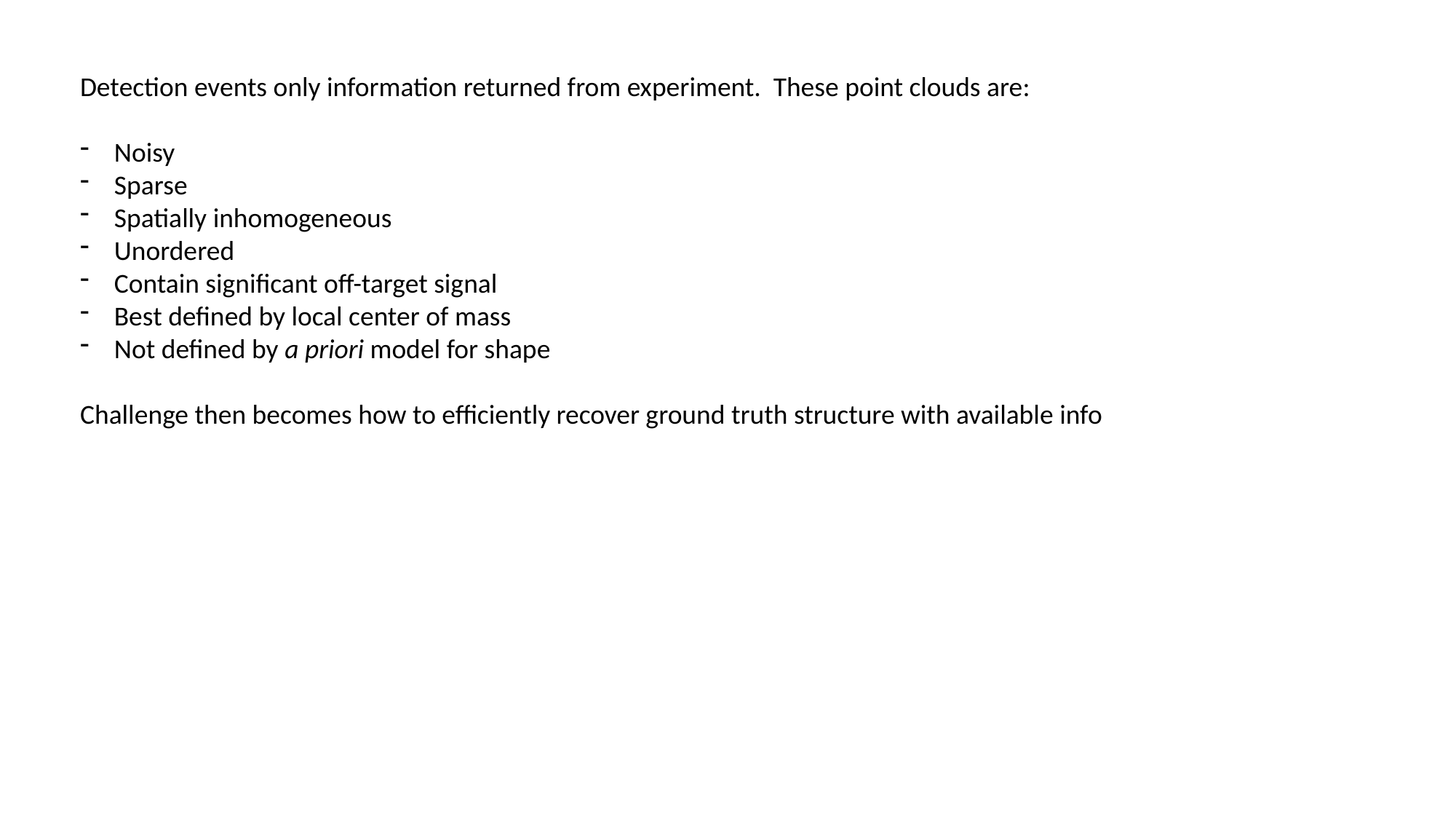

Detection events only information returned from experiment.  These point clouds are:

Noisy
Sparse
Spatially inhomogeneous
Unordered
Contain significant off-target signal
Best defined by local center of mass
Not defined by a priori model for shape

Challenge then becomes how to efficiently recover ground truth structure with available info